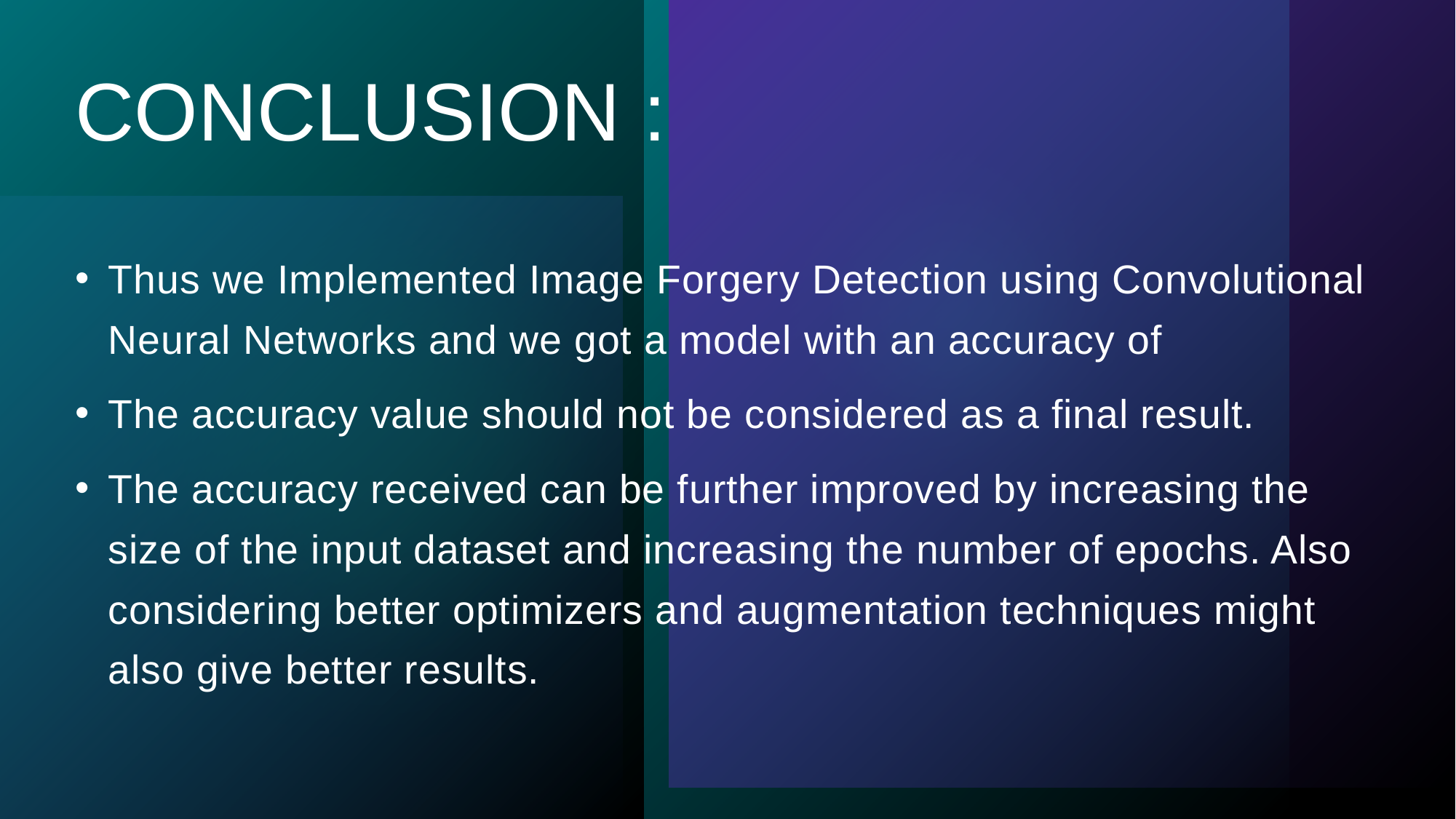

# CONCLUSION :

Thus we Implemented Image Forgery Detection using Convolutional Neural Networks and we got a model with an accuracy of
The accuracy value should not be considered as a final result.
The accuracy received can be further improved by increasing the size of the input dataset and increasing the number of epochs. Also considering better optimizers and augmentation techniques might also give better results.